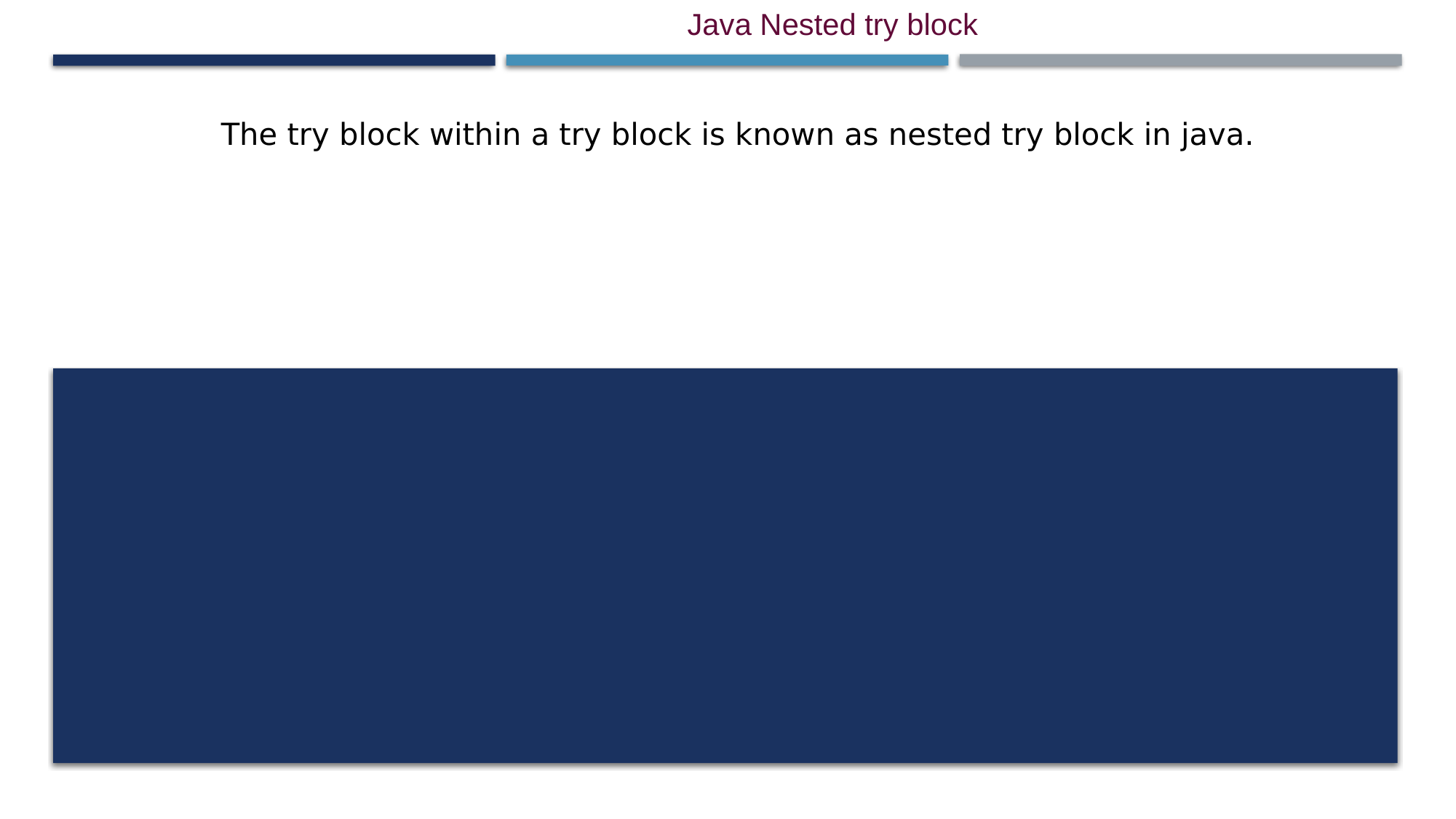

Java Nested try block

The try block within a try block is known as nested try block in java.